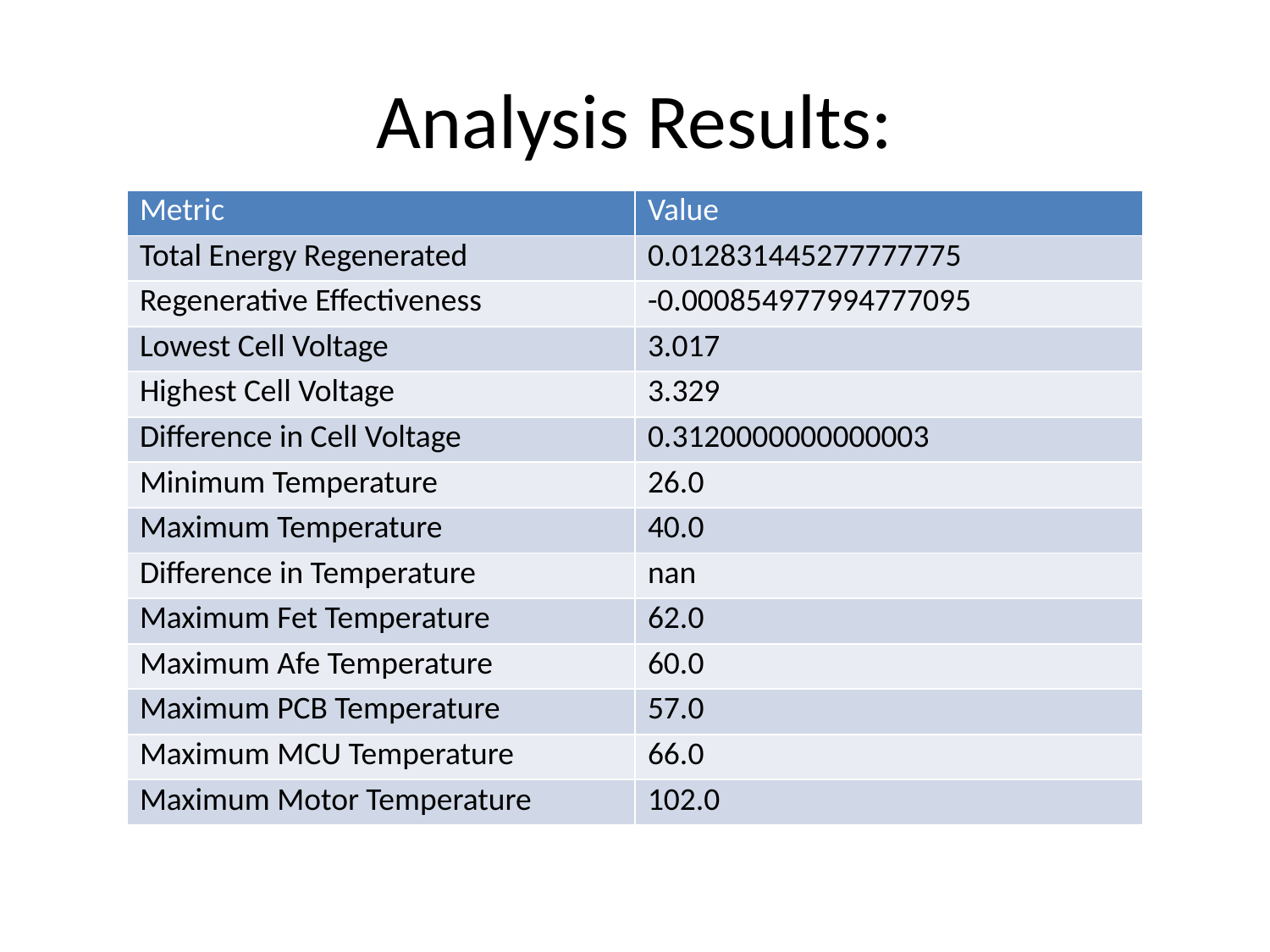

# Analysis Results:
| Metric | Value |
| --- | --- |
| Total Energy Regenerated | 0.012831445277777775 |
| Regenerative Effectiveness | -0.000854977994777095 |
| Lowest Cell Voltage | 3.017 |
| Highest Cell Voltage | 3.329 |
| Difference in Cell Voltage | 0.3120000000000003 |
| Minimum Temperature | 26.0 |
| Maximum Temperature | 40.0 |
| Difference in Temperature | nan |
| Maximum Fet Temperature | 62.0 |
| Maximum Afe Temperature | 60.0 |
| Maximum PCB Temperature | 57.0 |
| Maximum MCU Temperature | 66.0 |
| Maximum Motor Temperature | 102.0 |